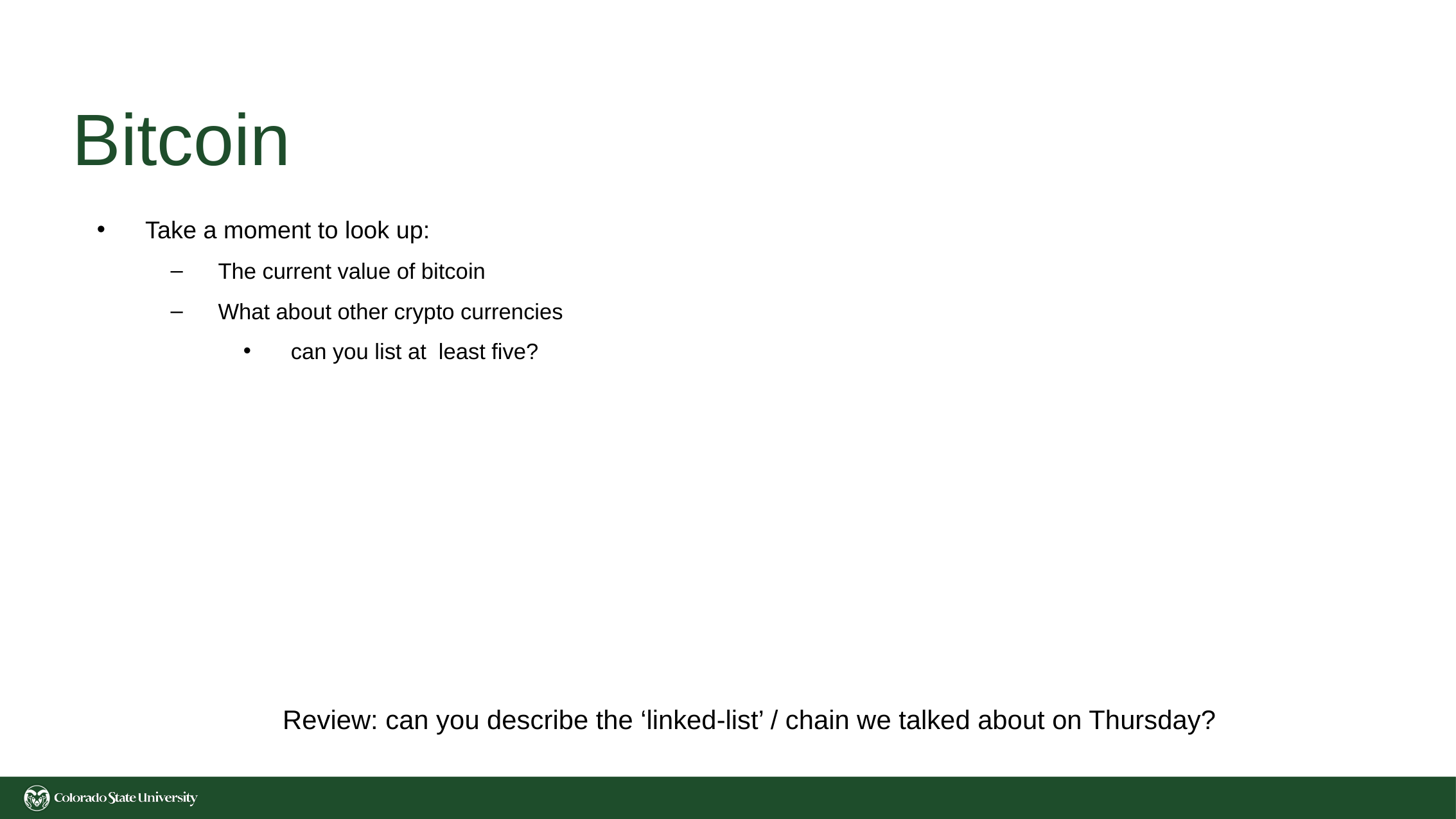

# Bitcoin
Take a moment to look up:
The current value of bitcoin
What about other crypto currencies
can you list at  least five?

Review: can you describe the ‘linked-list’ / chain we talked about on Thursday?